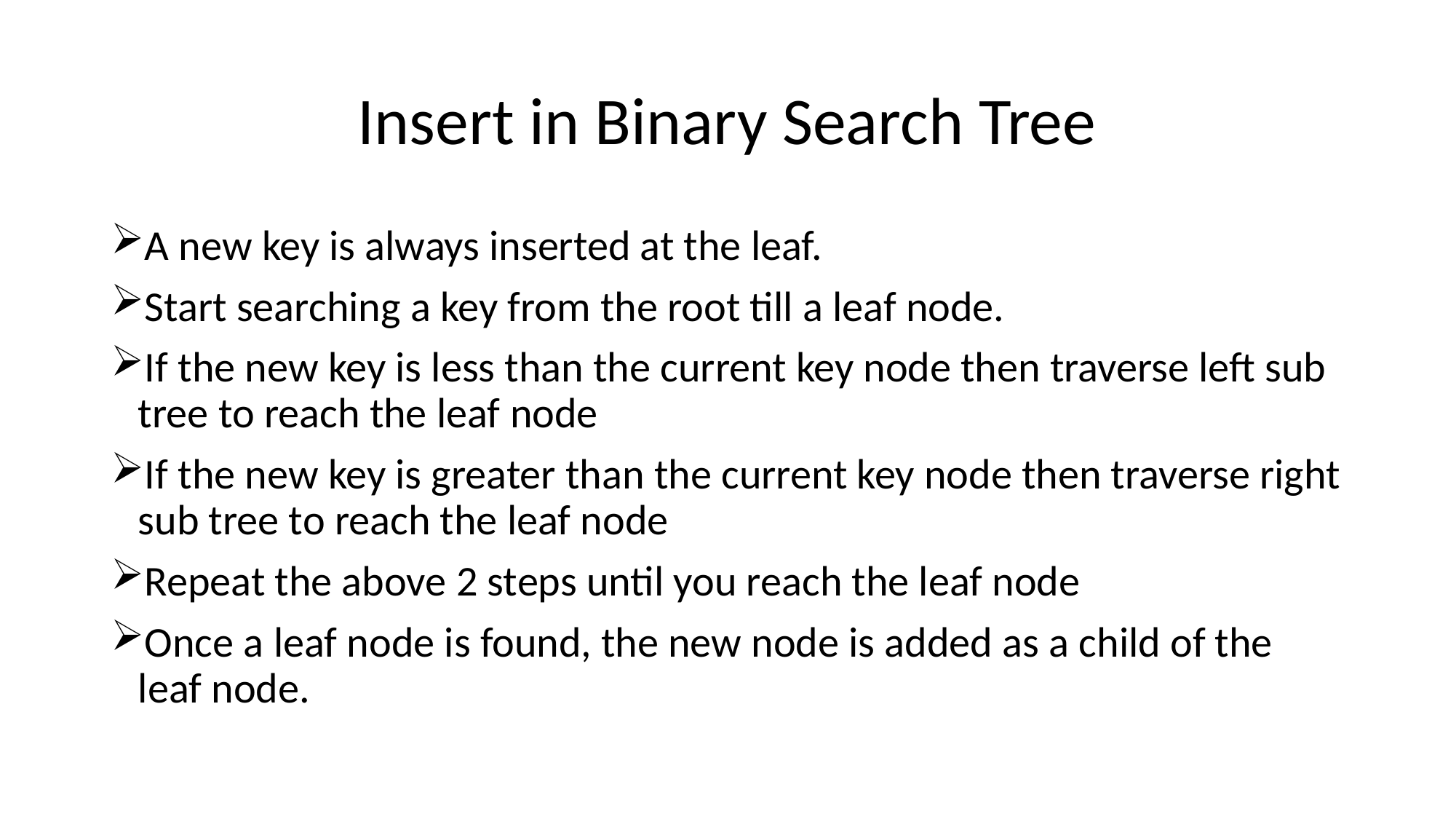

# Insert in Binary Search Tree
A new key is always inserted at the leaf.
Start searching a key from the root till a leaf node.
If the new key is less than the current key node then traverse left sub tree to reach the leaf node
If the new key is greater than the current key node then traverse right sub tree to reach the leaf node
Repeat the above 2 steps until you reach the leaf node
Once a leaf node is found, the new node is added as a child of the leaf node.